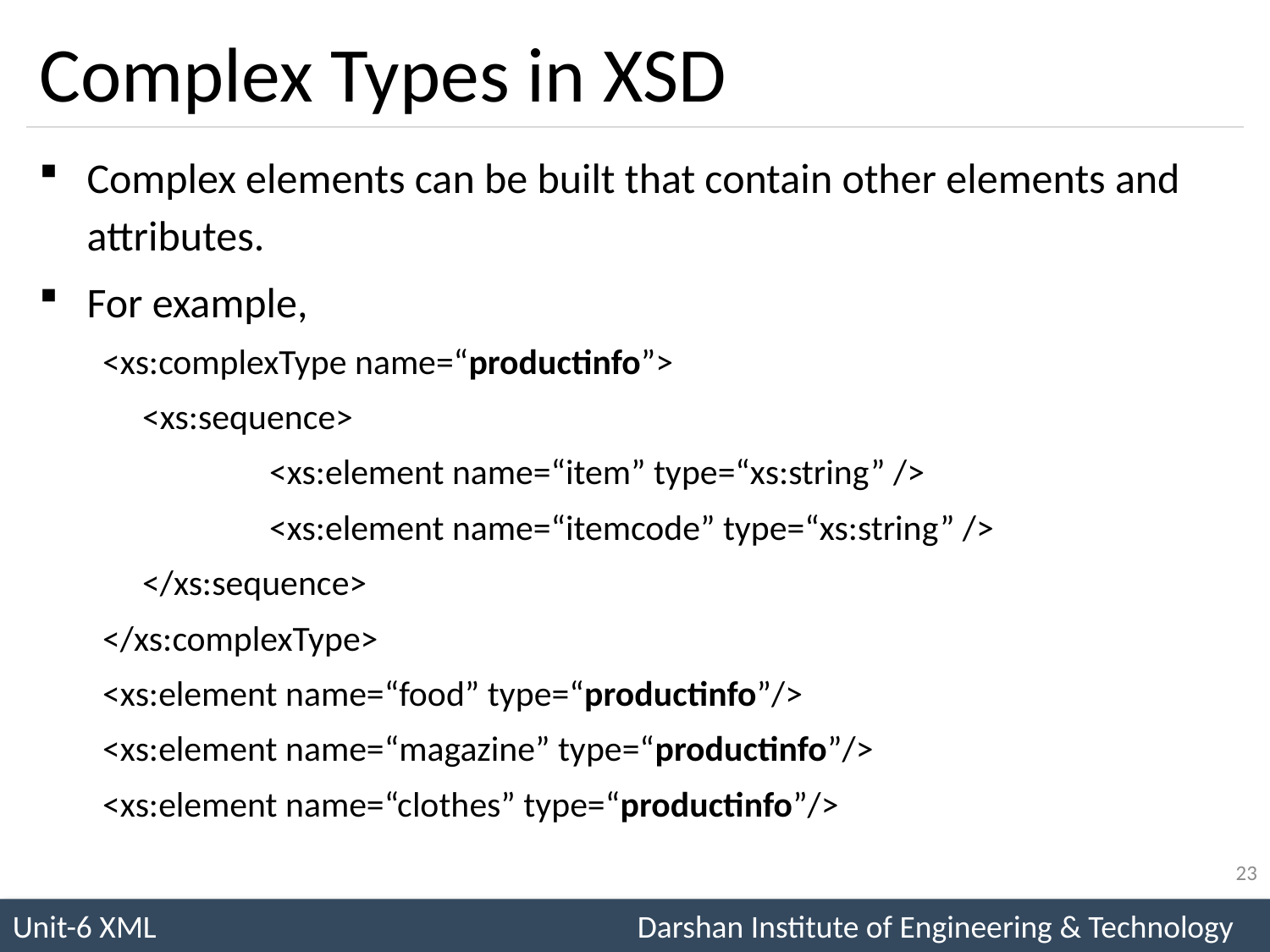

# Complex Types in XSD
Complex elements can be built that contain other elements and attributes.
For example,
<xs:complexType name=“productinfo”>
	<xs:sequence>
		<xs:element name=“item” type=“xs:string” />
		<xs:element name=“itemcode” type=“xs:string” />
	</xs:sequence>
</xs:complexType>
<xs:element name=“food” type=“productinfo”/>
<xs:element name=“magazine” type=“productinfo”/>
<xs:element name=“clothes” type=“productinfo”/>
23